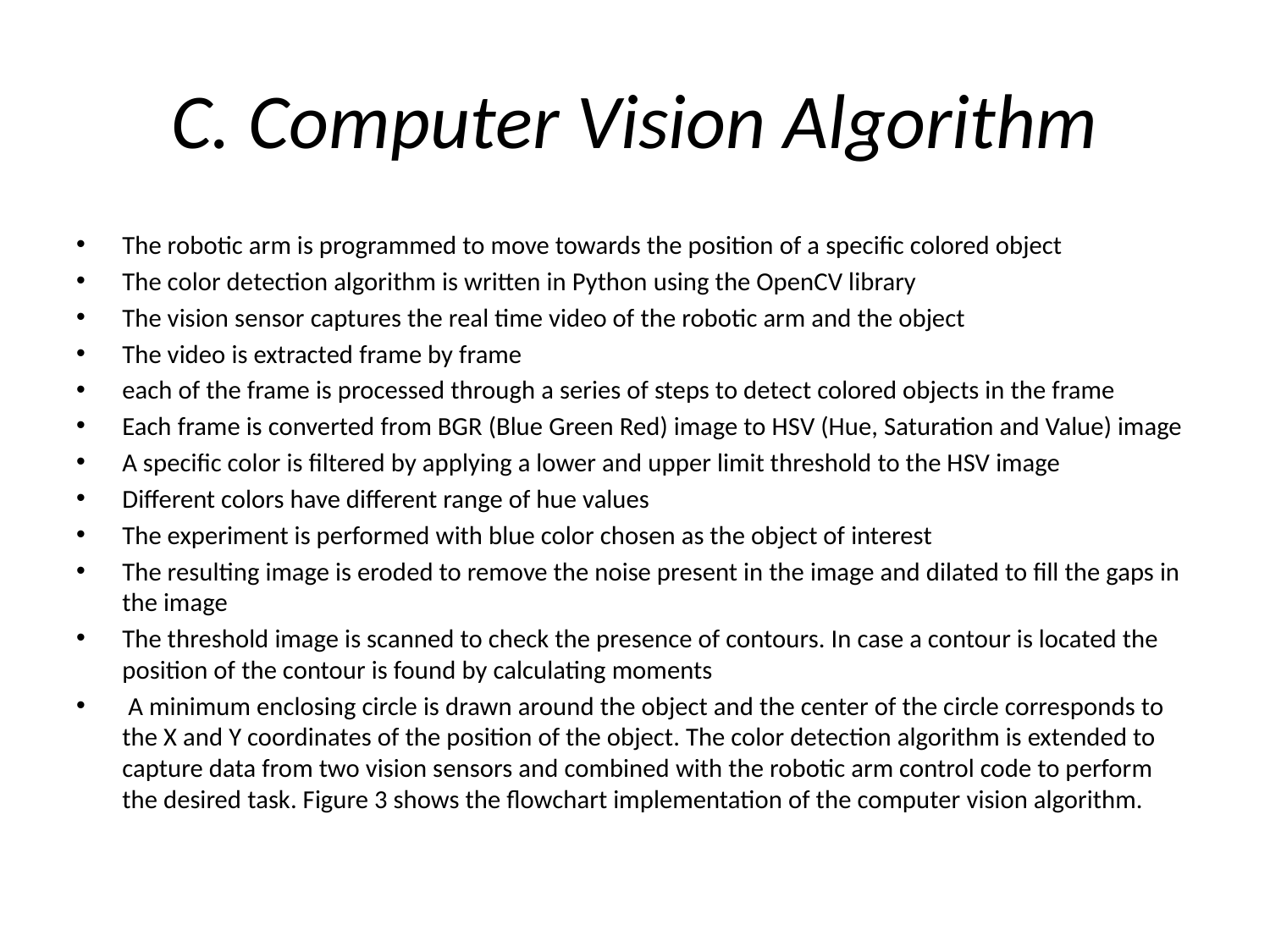

# C. Computer Vision Algorithm
The robotic arm is programmed to move towards the position of a specific colored object
The color detection algorithm is written in Python using the OpenCV library
The vision sensor captures the real time video of the robotic arm and the object
The video is extracted frame by frame
each of the frame is processed through a series of steps to detect colored objects in the frame
Each frame is converted from BGR (Blue Green Red) image to HSV (Hue, Saturation and Value) image
A specific color is filtered by applying a lower and upper limit threshold to the HSV image
Different colors have different range of hue values
The experiment is performed with blue color chosen as the object of interest
The resulting image is eroded to remove the noise present in the image and dilated to fill the gaps in the image
The threshold image is scanned to check the presence of contours. In case a contour is located the position of the contour is found by calculating moments
 A minimum enclosing circle is drawn around the object and the center of the circle corresponds to the X and Y coordinates of the position of the object. The color detection algorithm is extended to capture data from two vision sensors and combined with the robotic arm control code to perform the desired task. Figure 3 shows the flowchart implementation of the computer vision algorithm.